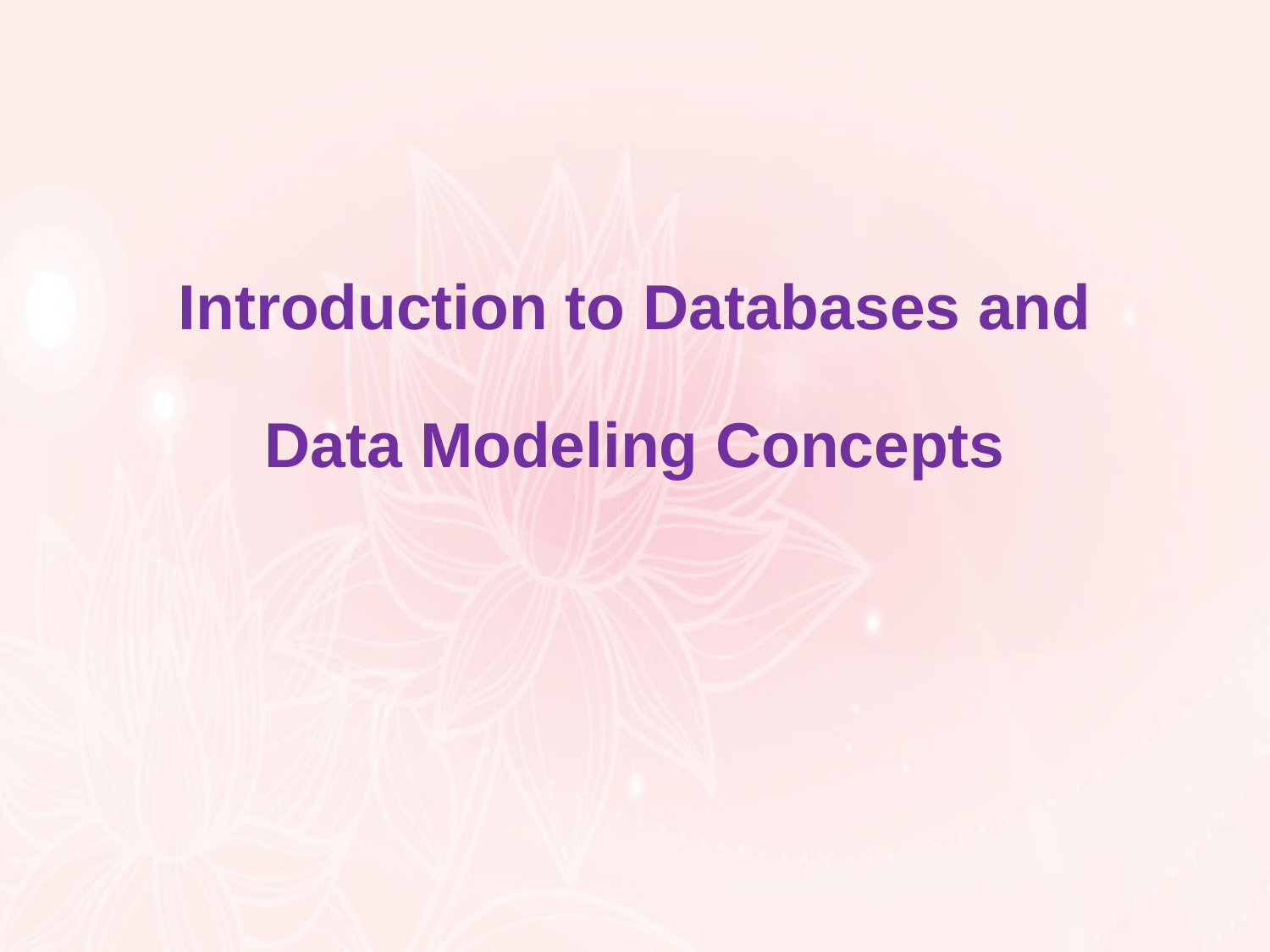

# Introduction to Databases and Data Modeling Concepts